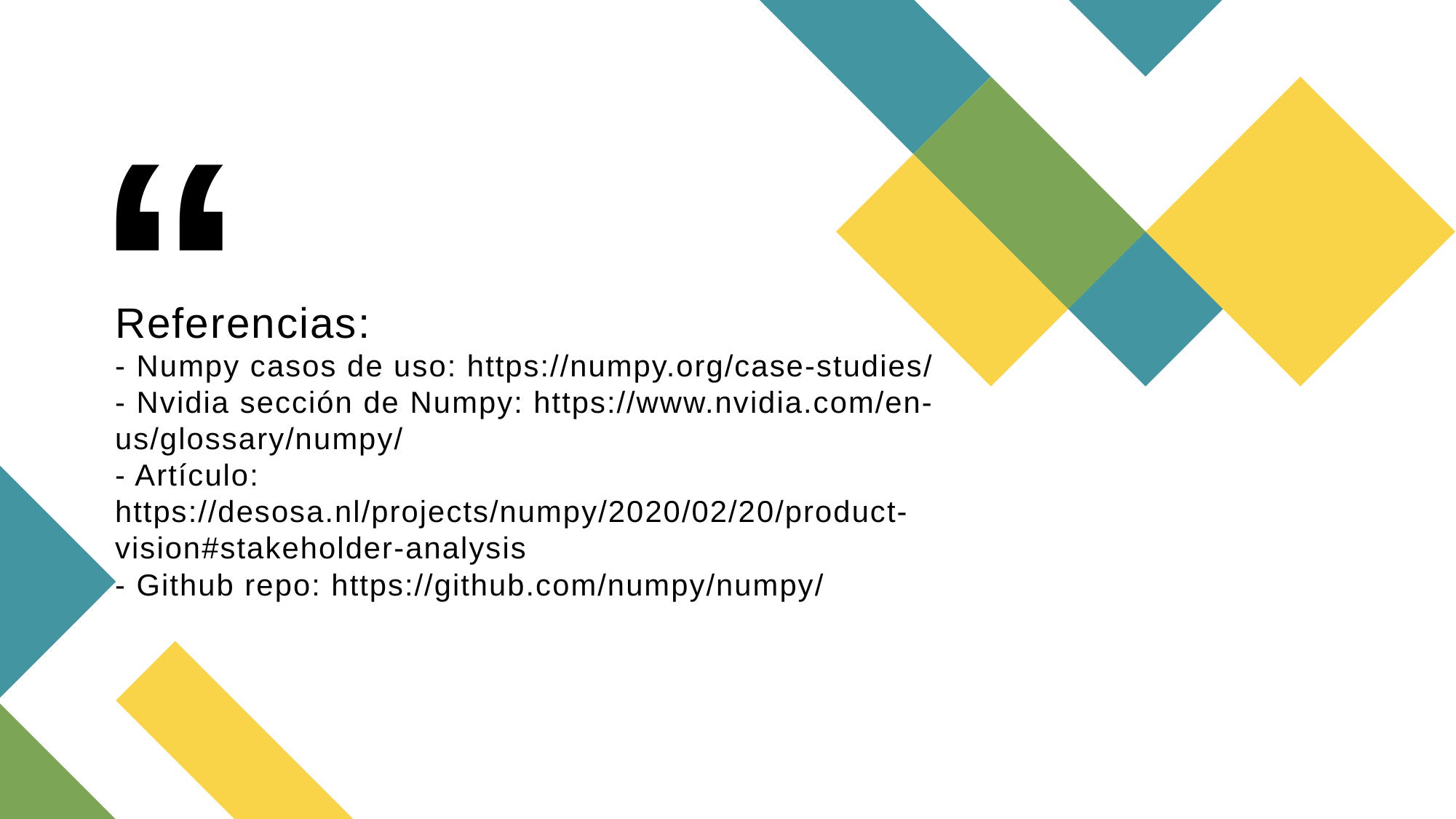

# Referencias: - Numpy casos de uso: https://numpy.org/case-studies/ - Nvidia sección de Numpy: https://www.nvidia.com/en-us/glossary/numpy/ - Artículo: https://desosa.nl/projects/numpy/2020/02/20/product-vision#stakeholder-analysis - Github repo: https://github.com/numpy/numpy/